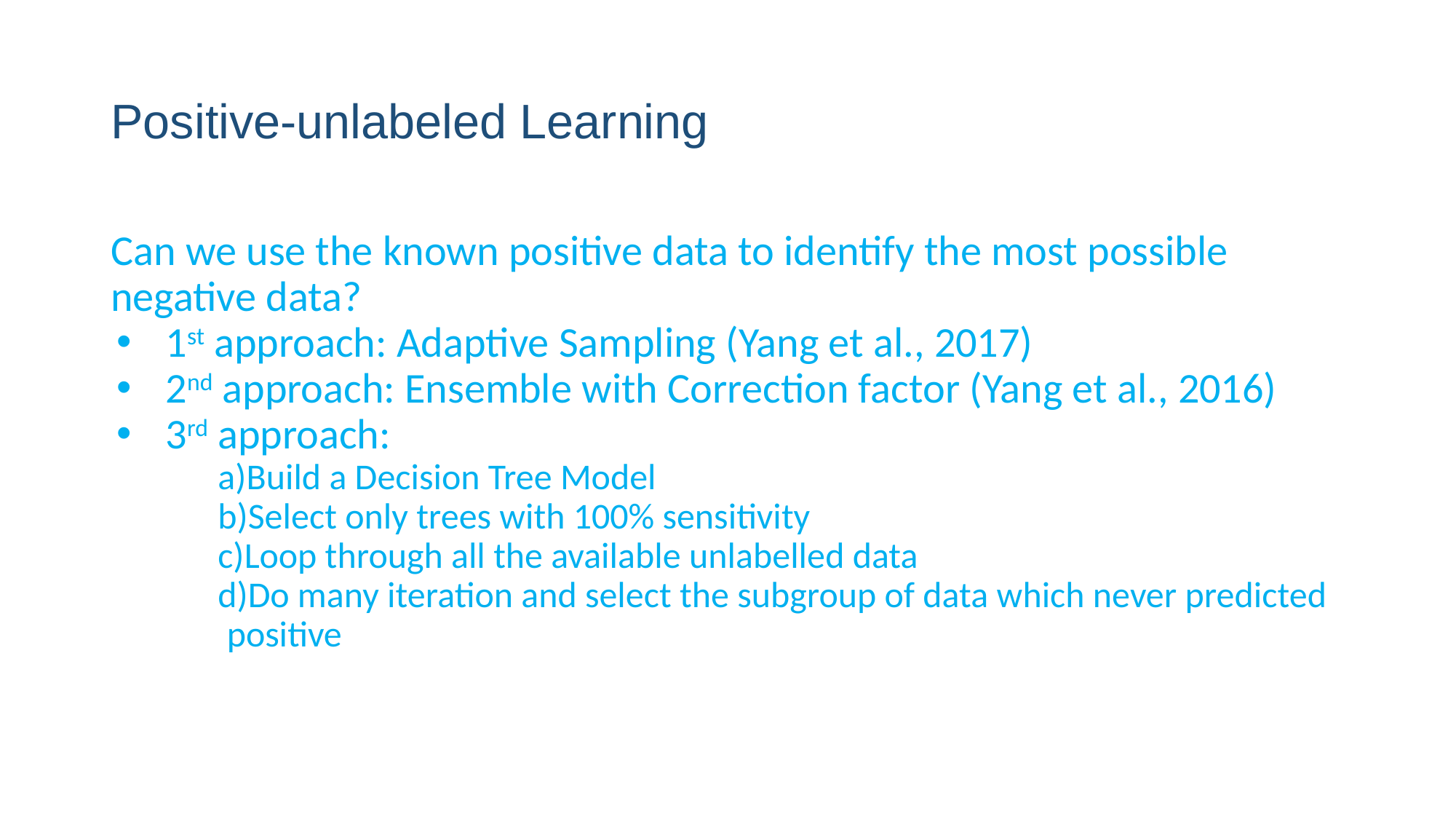

# Positive-unlabeled Learning
Can we use the known positive data to identify the most possible negative data?
1st approach: Adaptive Sampling (Yang et al., 2017)
2nd approach: Ensemble with Correction factor (Yang et al., 2016)
3rd approach:
Build a Decision Tree Model
Select only trees with 100% sensitivity
Loop through all the available unlabelled data
Do many iteration and select the subgroup of data which never predicted positive